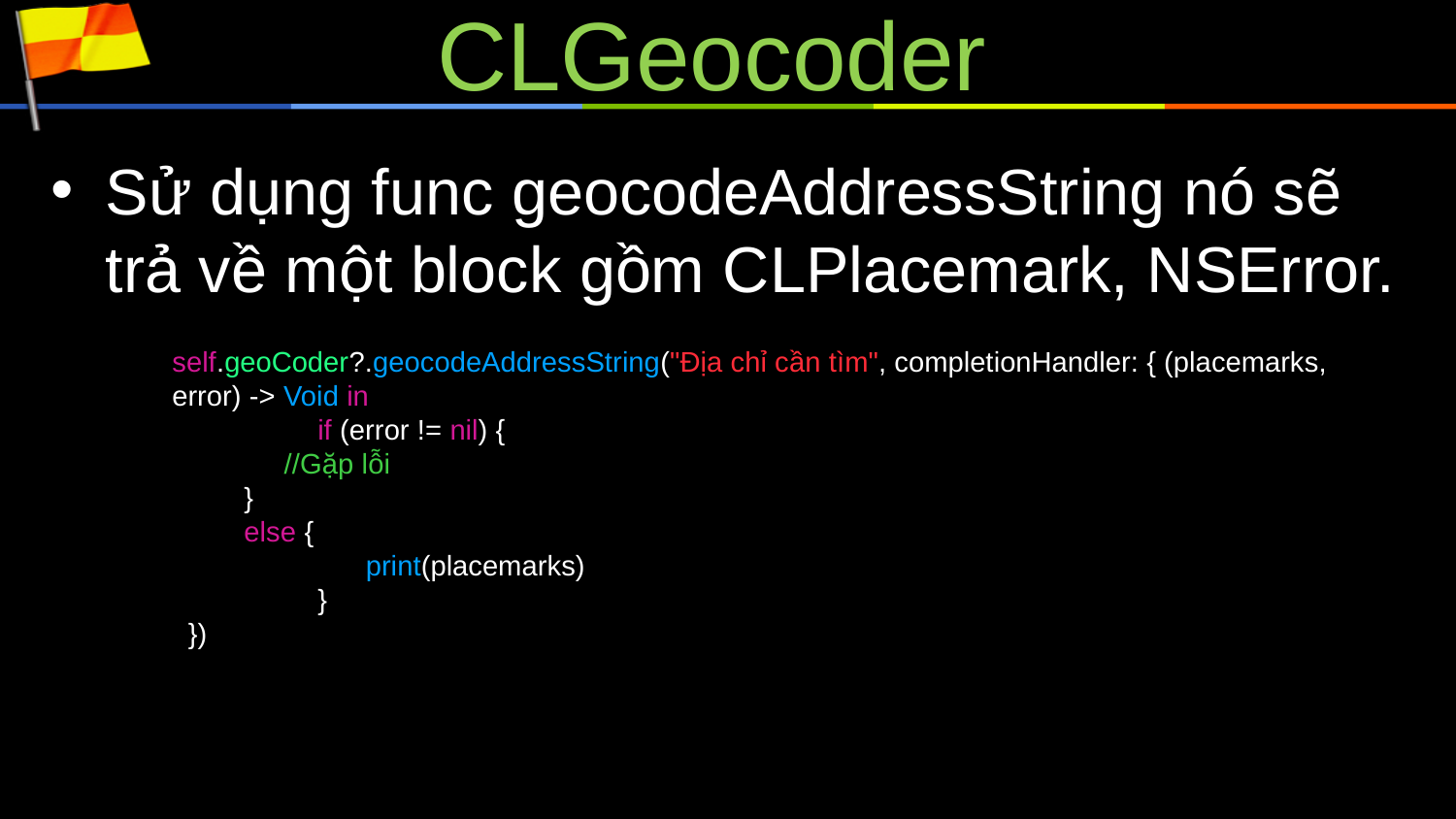

# CLGeocoder
Sử dụng func geocodeAddressString nó sẽ trả về một block gồm CLPlacemark, NSError.
self.geoCoder?.geocodeAddressString("Địa chỉ cần tìm", completionHandler: { (placemarks, error) -> Void in
    	if (error != nil) {
              //Gặp lỗi
         }
         else {
	      print(placemarks)
	}
  })